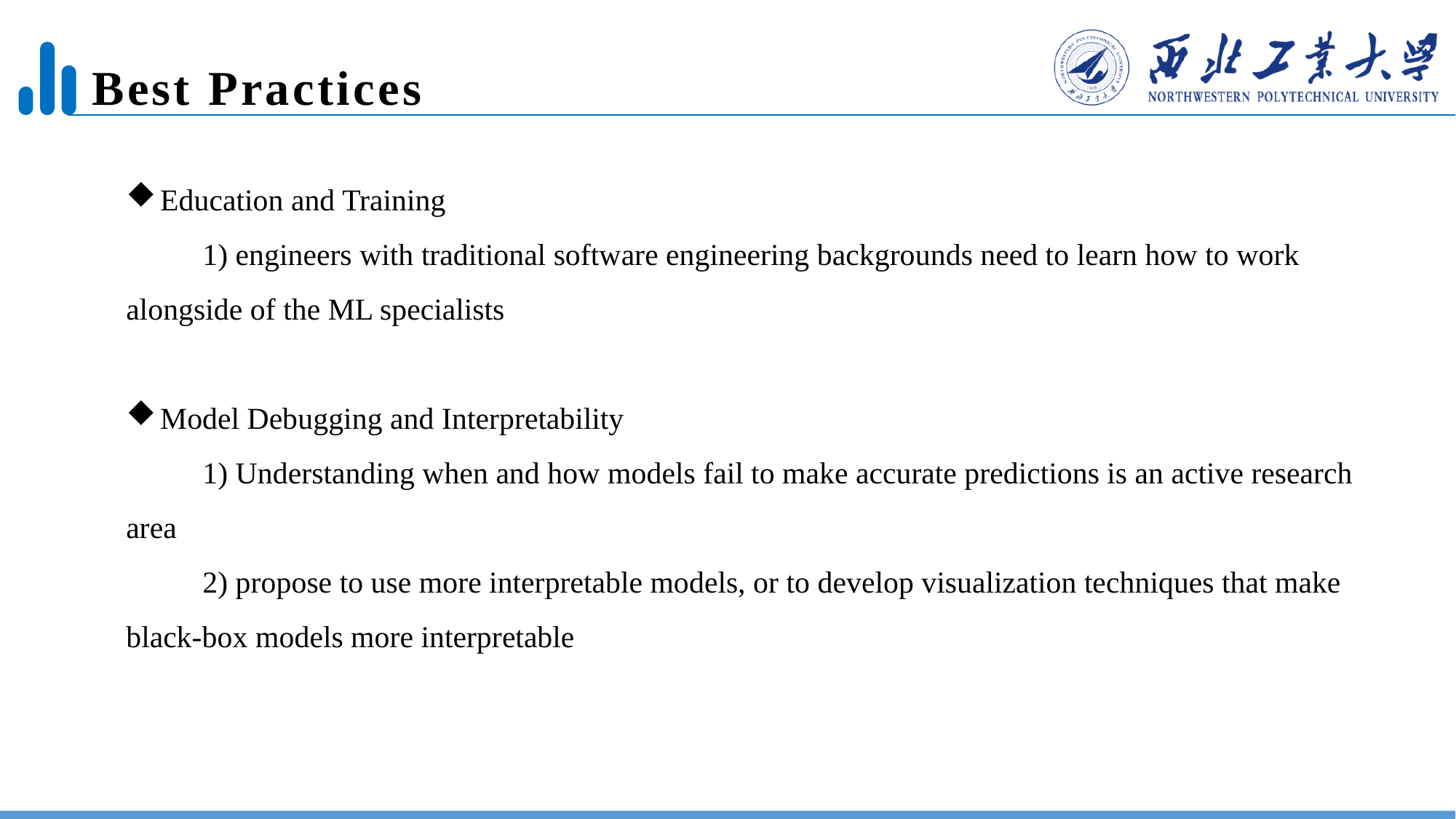

# Best Practices
Education and Training
          1) engineers with traditional software engineering backgrounds need to learn how to work alongside of the ML specialists

Model Debugging and Interpretability
          1) Understanding when and how models fail to make accurate predictions is an active research area
          2) propose to use more interpretable models, or to develop visualization techniques that make black-box models more interpretable